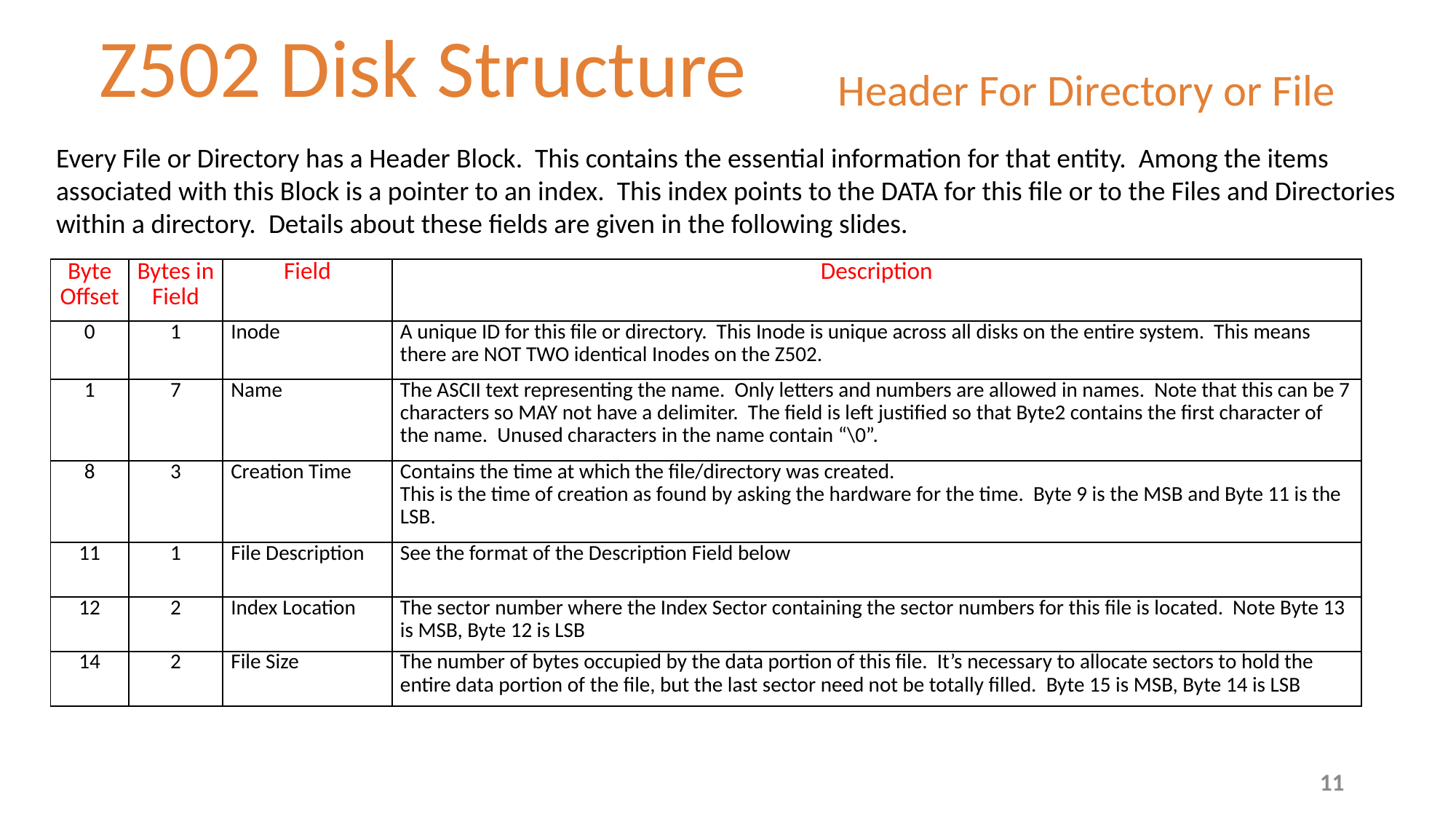

# Z502 Disk Structure
Header For Directory or File
Every File or Directory has a Header Block.  This contains the essential information for that entity.  Among the items associated with this Block is a pointer to an index.  This index points to the DATA for this file or to the Files and Directories within a directory.  Details about these fields are given in the following slides.
| Byte Offset | Bytes in Field | Field | Description |
| --- | --- | --- | --- |
| 0 | 1 | Inode | A unique ID for this file or directory. This Inode is unique across all disks on the entire system. This means there are NOT TWO identical Inodes on the Z502. |
| 1 | 7 | Name | The ASCII text representing the name. Only letters and numbers are allowed in names. Note that this can be 7 characters so MAY not have a delimiter. The field is left justified so that Byte2 contains the first character of the name. Unused characters in the name contain “\0”. |
| 8 | 3 | Creation Time | Contains the time at which the file/directory was created. This is the time of creation as found by asking the hardware for the time. Byte 9 is the MSB and Byte 11 is the LSB. |
| 11 | 1 | File Description | See the format of the Description Field below |
| 12 | 2 | Index Location | The sector number where the Index Sector containing the sector numbers for this file is located. Note Byte 13 is MSB, Byte 12 is LSB |
| 14 | 2 | File Size | The number of bytes occupied by the data portion of this file. It’s necessary to allocate sectors to hold the entire data portion of the file, but the last sector need not be totally filled. Byte 15 is MSB, Byte 14 is LSB |
11